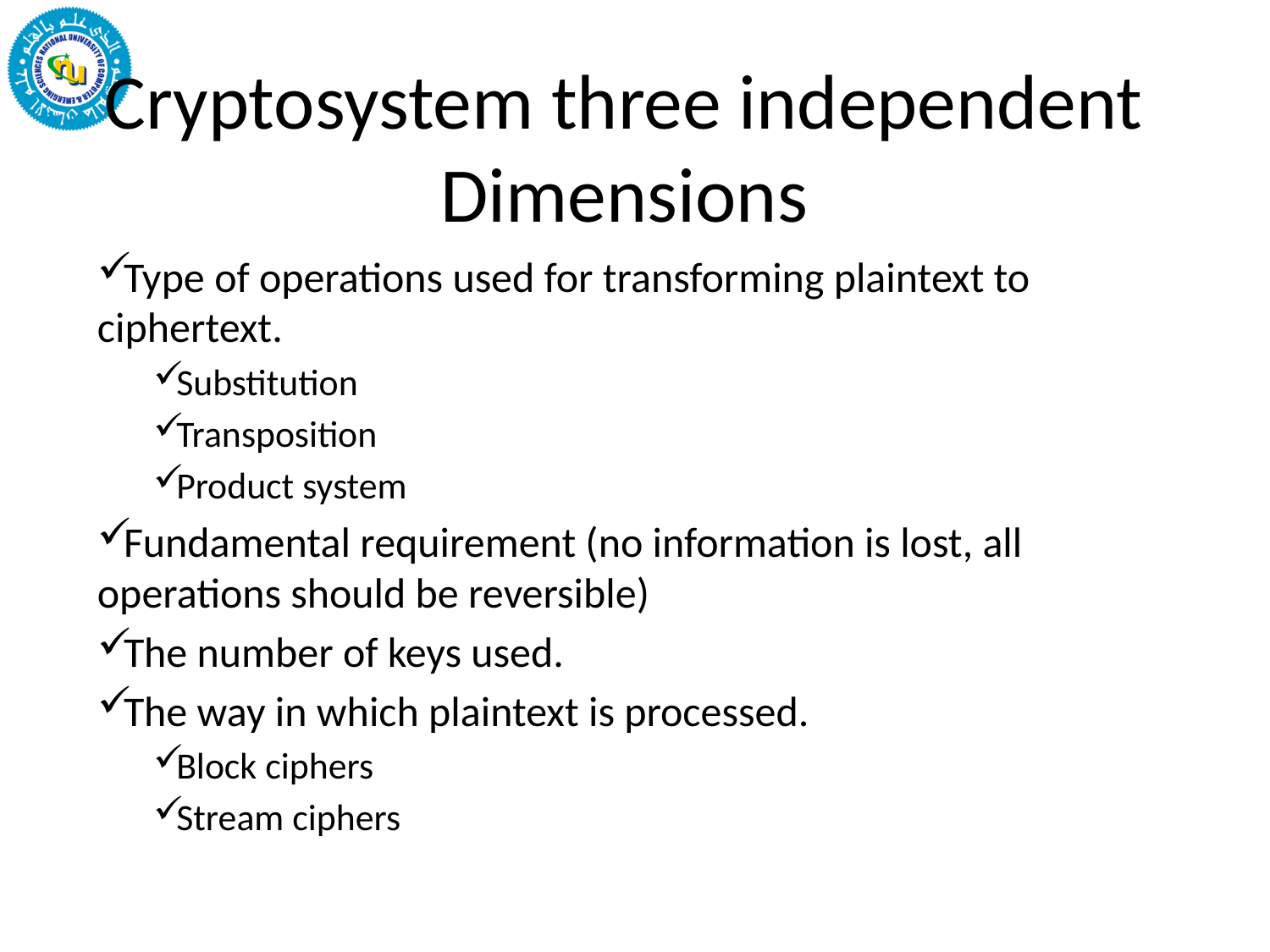

# Cryptosystem three independent Dimensions
Type of operations used for transforming plaintext to ciphertext.
Substitution
Transposition
Product system
Fundamental requirement (no information is lost, all operations should be reversible)
The number of keys used.
The way in which plaintext is processed.
Block ciphers
Stream ciphers